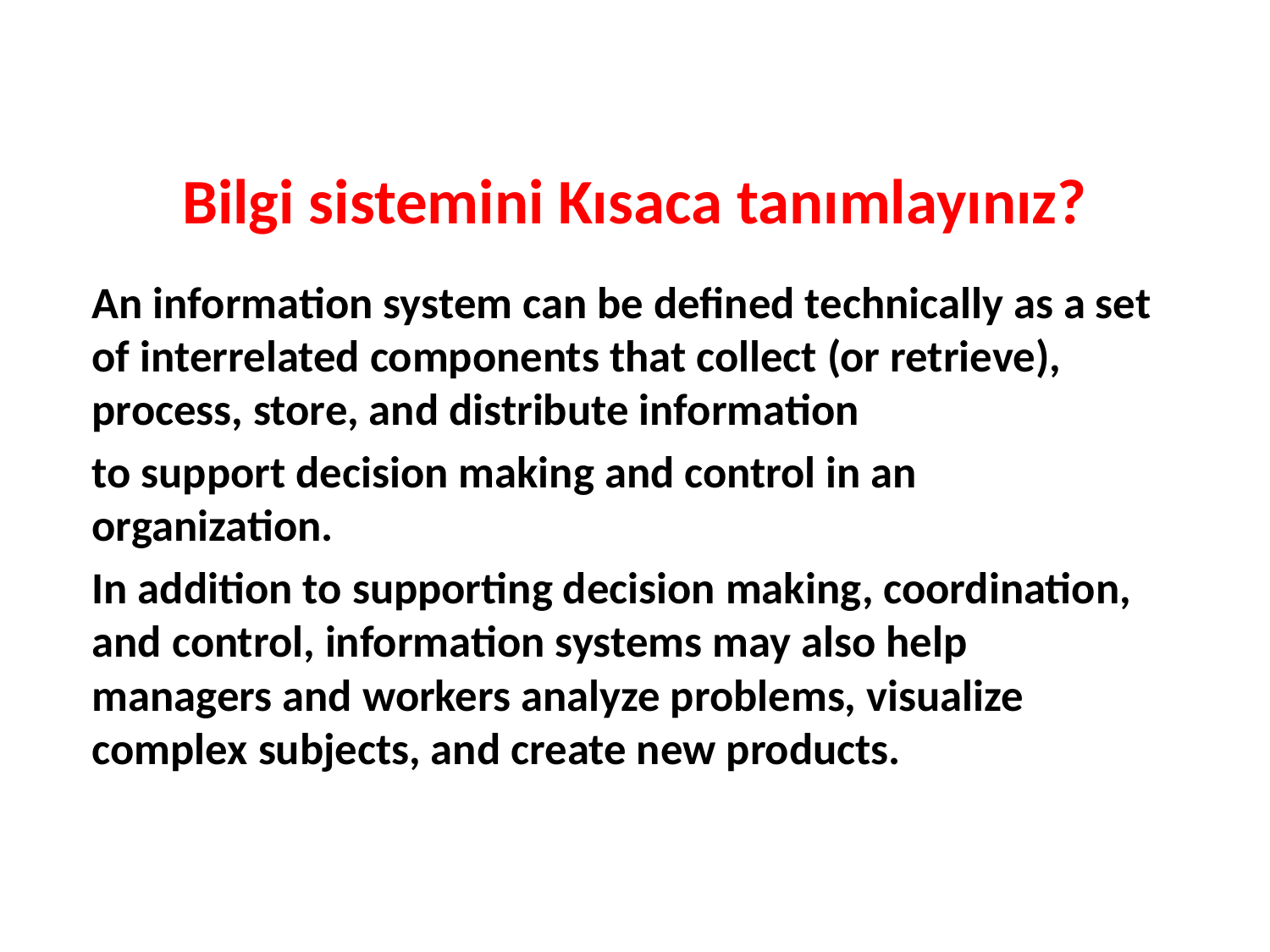

# Bilgi sistemini Kısaca tanımlayınız?
An information system can be defined technically as a set of interrelated components that collect (or retrieve), process, store, and distribute information
to support decision making and control in an organization.
In addition to supporting decision making, coordination, and control, information systems may also help managers and workers analyze problems, visualize complex subjects, and create new products.